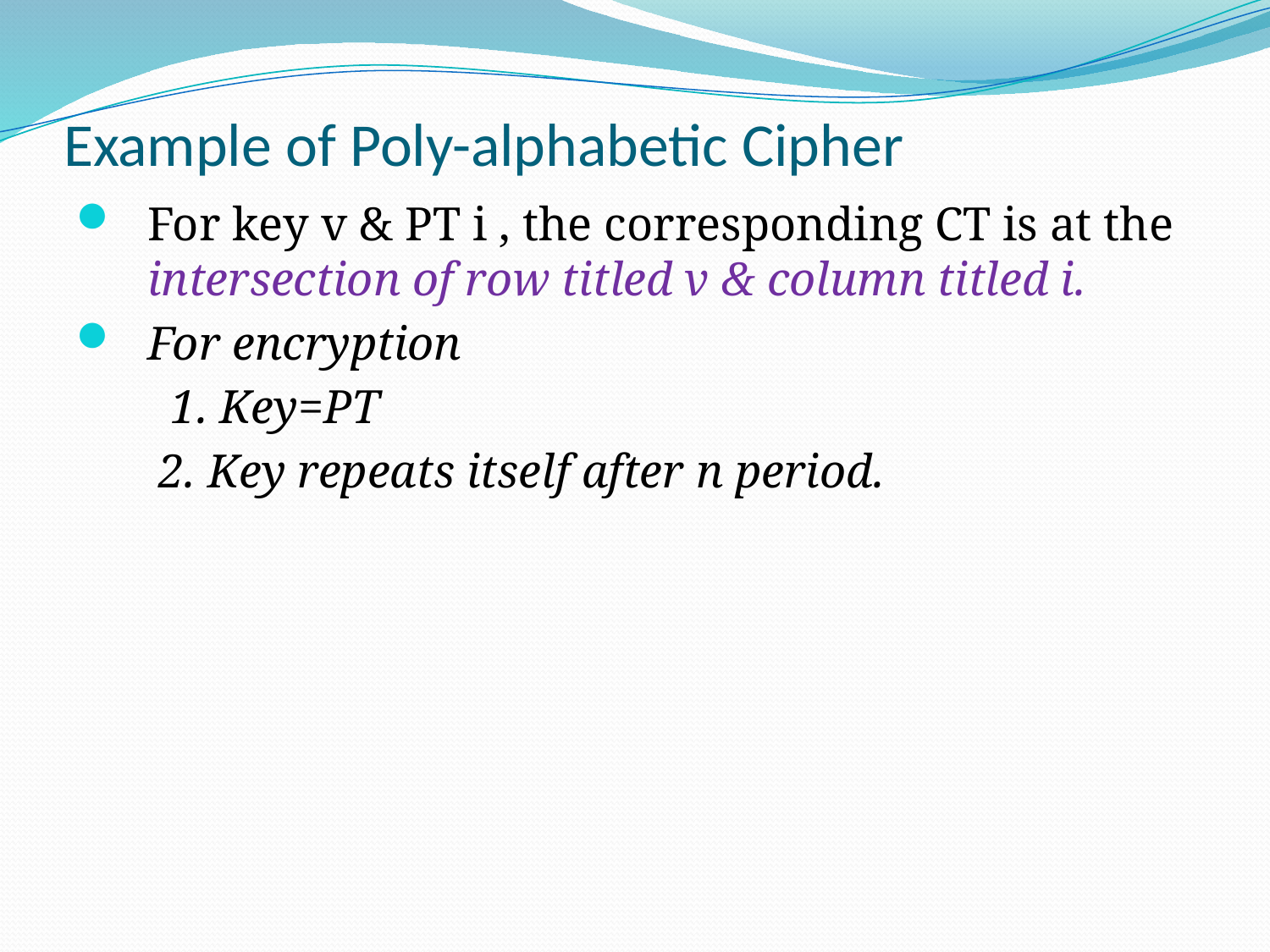

# Example of Poly-alphabetic Cipher
For key v & PT i , the corresponding CT is at the intersection of row titled v & column titled i.
For encryption
        1. Key=PT
       2. Key repeats itself after n period.